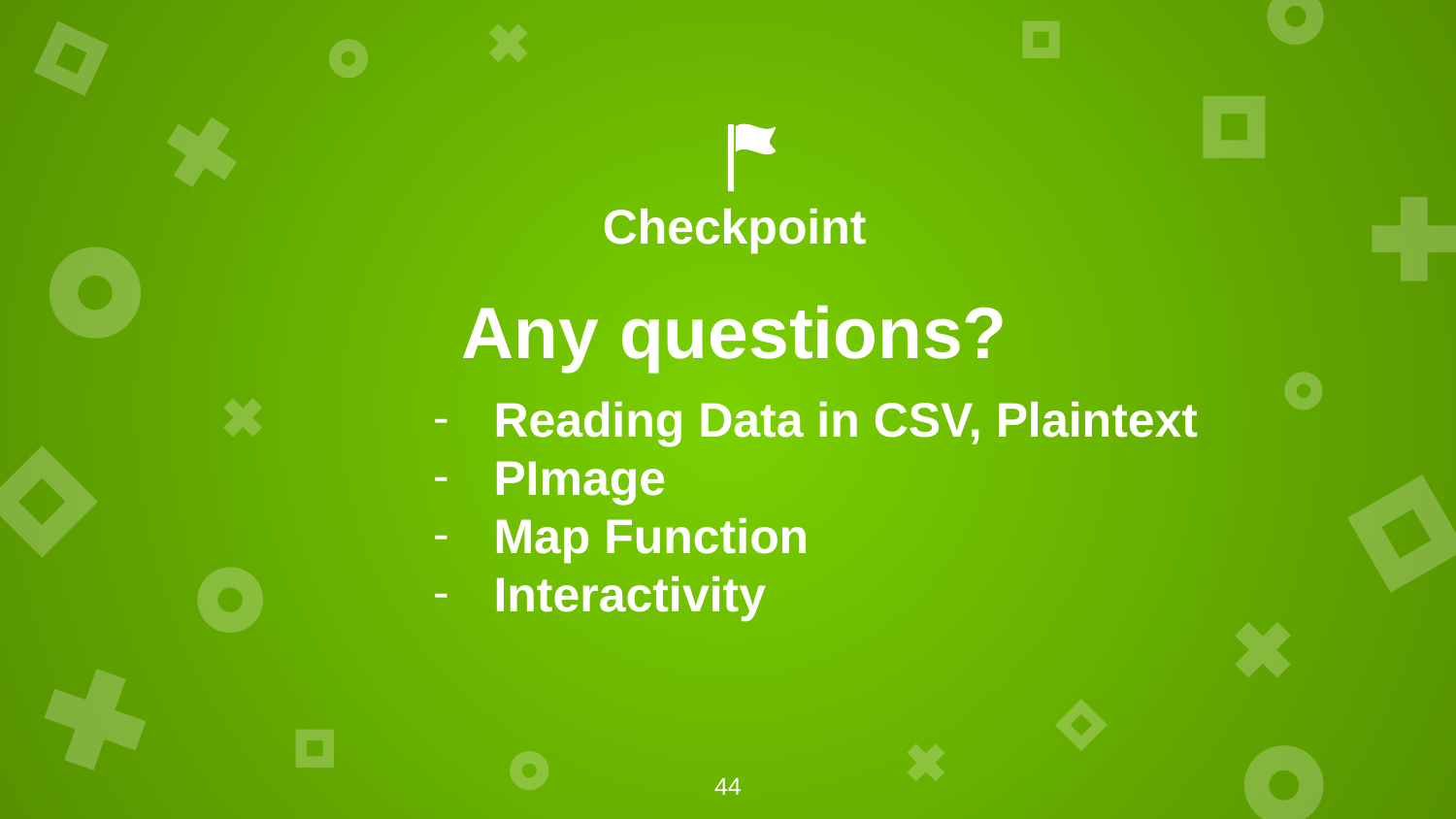

Checkpoint

Any questions?

Reading Data in CSV, Plaintext
PImage
Map Function
Interactivity

44